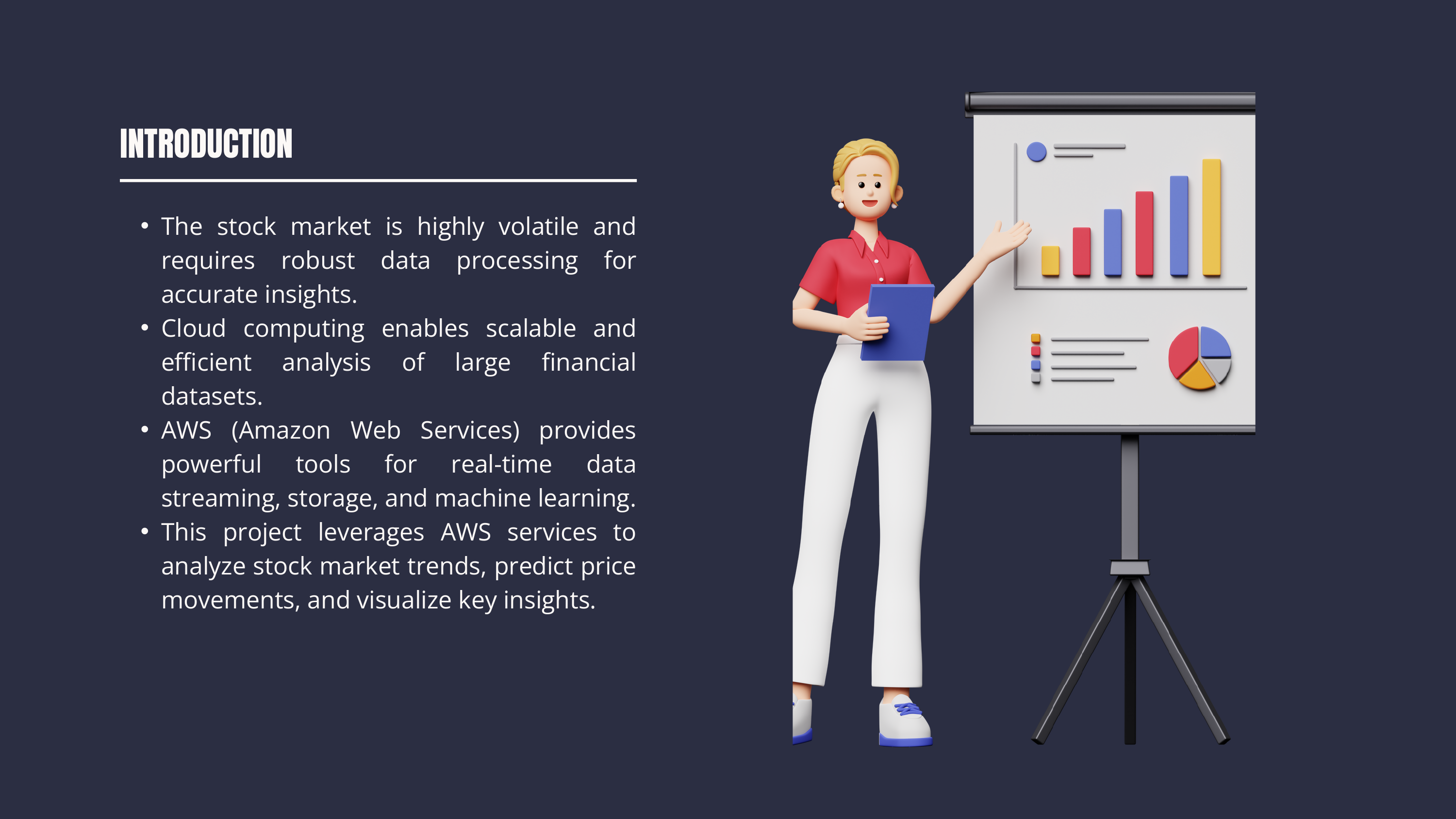

INTRODUCTION

The stock market is highly volatile and requires robust data processing for accurate insights.
Cloud computing enables scalable and efficient analysis of large financial datasets.
AWS (Amazon Web Services) provides powerful tools for real-time data streaming, storage, and machine learning.
This project leverages AWS services to analyze stock market trends, predict price movements, and visualize key insights.